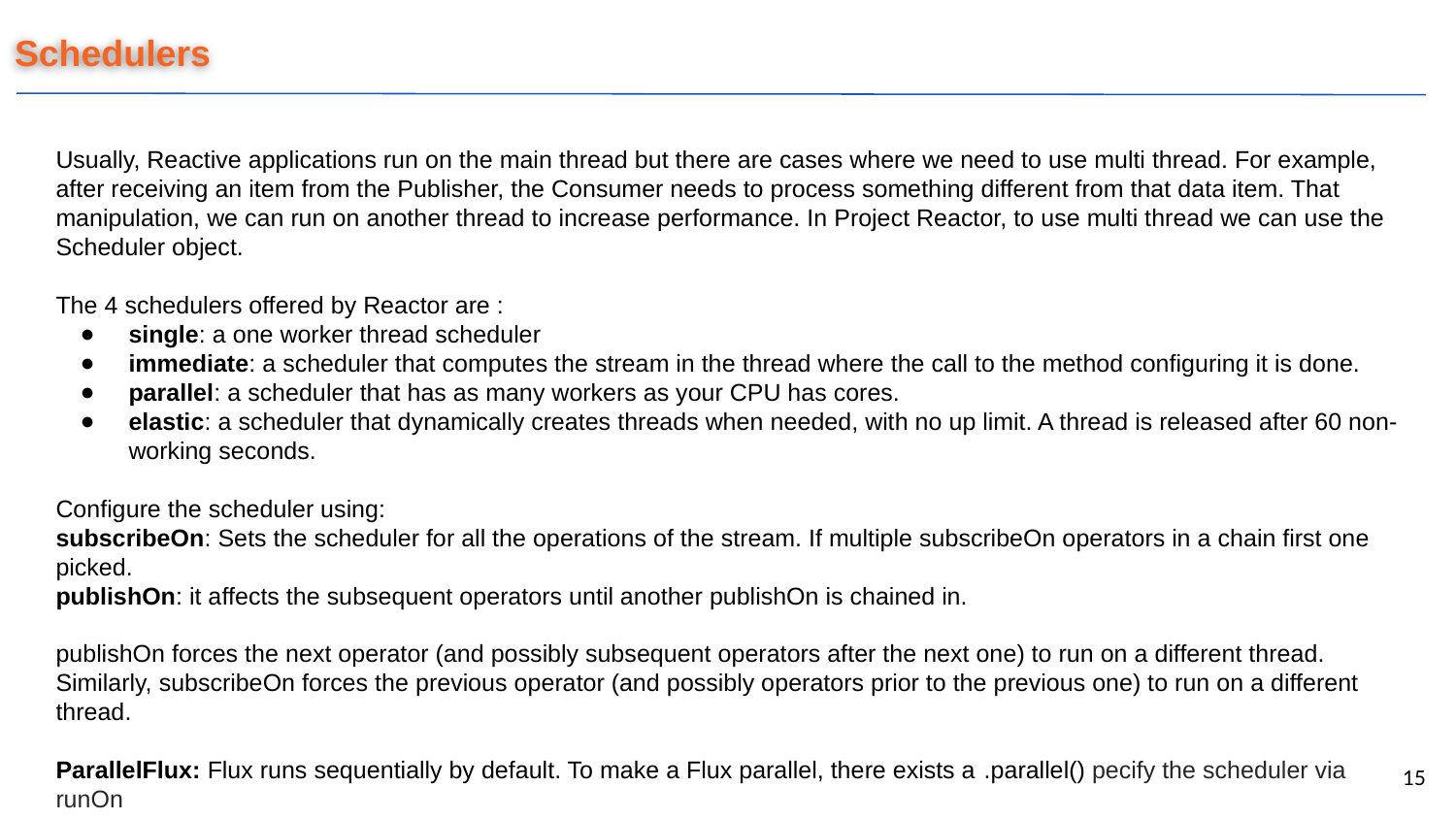

Schedulers

Usually, Reactive applications run on the main thread but there are cases where we need to use multi thread. For example, after receiving an item from the Publisher, the Consumer needs to process something different from that data item. That manipulation, we can run on another thread to increase performance. In Project Reactor, to use multi thread we can use the Scheduler object.

The 4 schedulers offered by Reactor are :
single: a one worker thread scheduler
immediate: a scheduler that computes the stream in the thread where the call to the method configuring it is done.
parallel: a scheduler that has as many workers as your CPU has cores.
elastic: a scheduler that dynamically creates threads when needed, with no up limit. A thread is released after 60 non-working seconds.

Configure the scheduler using:
subscribeOn: Sets the scheduler for all the operations of the stream. If multiple subscribeOn operators in a chain first one picked.
publishOn: it affects the subsequent operators until another publishOn is chained in.

publishOn forces the next operator (and possibly subsequent operators after the next one) to run on a different thread. Similarly, subscribeOn forces the previous operator (and possibly operators prior to the previous one) to run on a different thread.

ParallelFlux: Flux runs sequentially by default. To make a Flux parallel, there exists a .parallel() pecify the scheduler via runOn
15